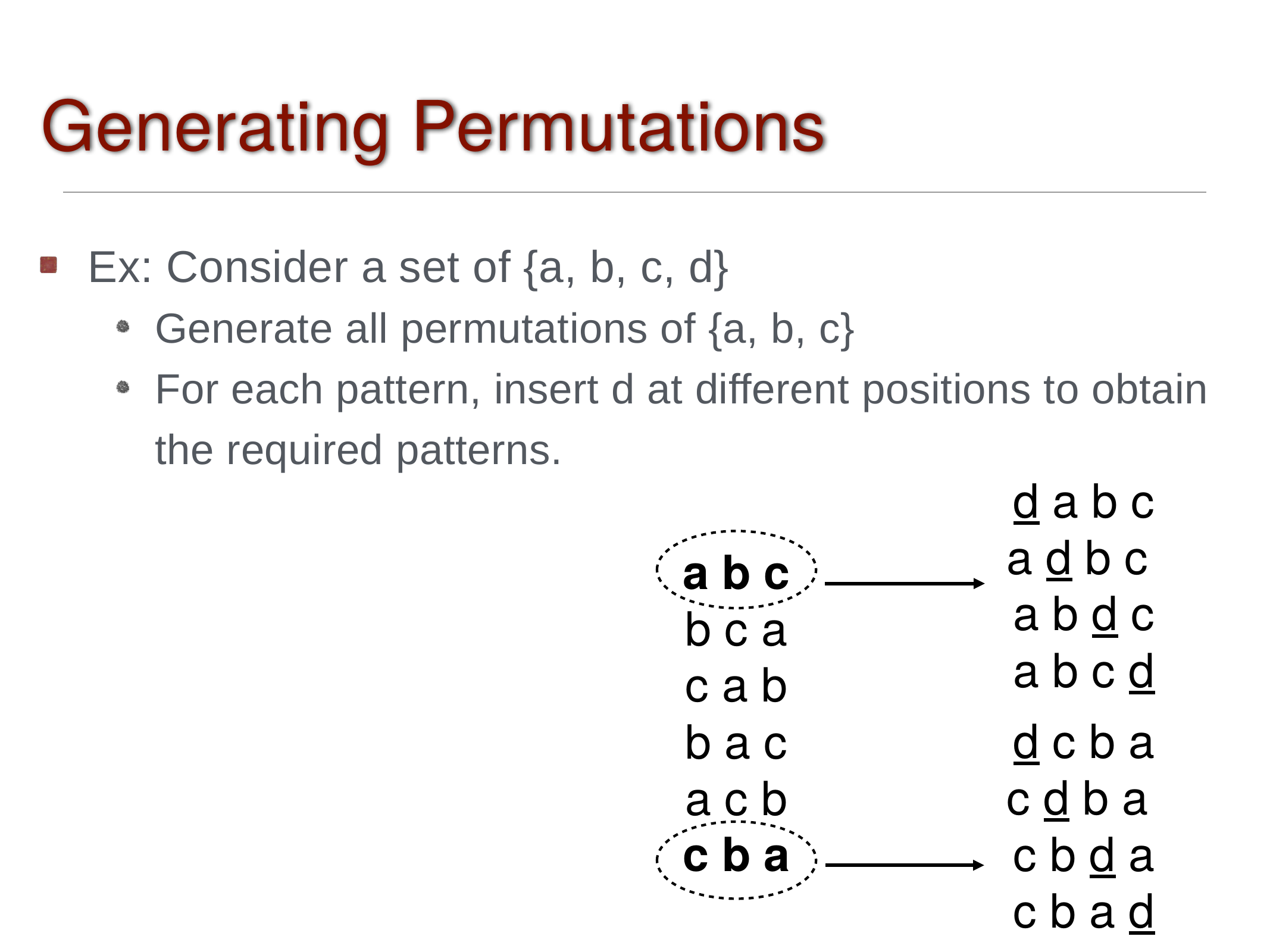

# Generating Permutations
Ex: Consider a set of {a, b, c, d}
Generate all permutations of {a, b, c}
For each pattern, insert d at different positions to obtain the required patterns.
d a b c
a d b c
a b d c
a b c d

a b c
b c a
c a b
b a c
a c b
c b a

d c b a
c d b a
c b d a
c b a d

19